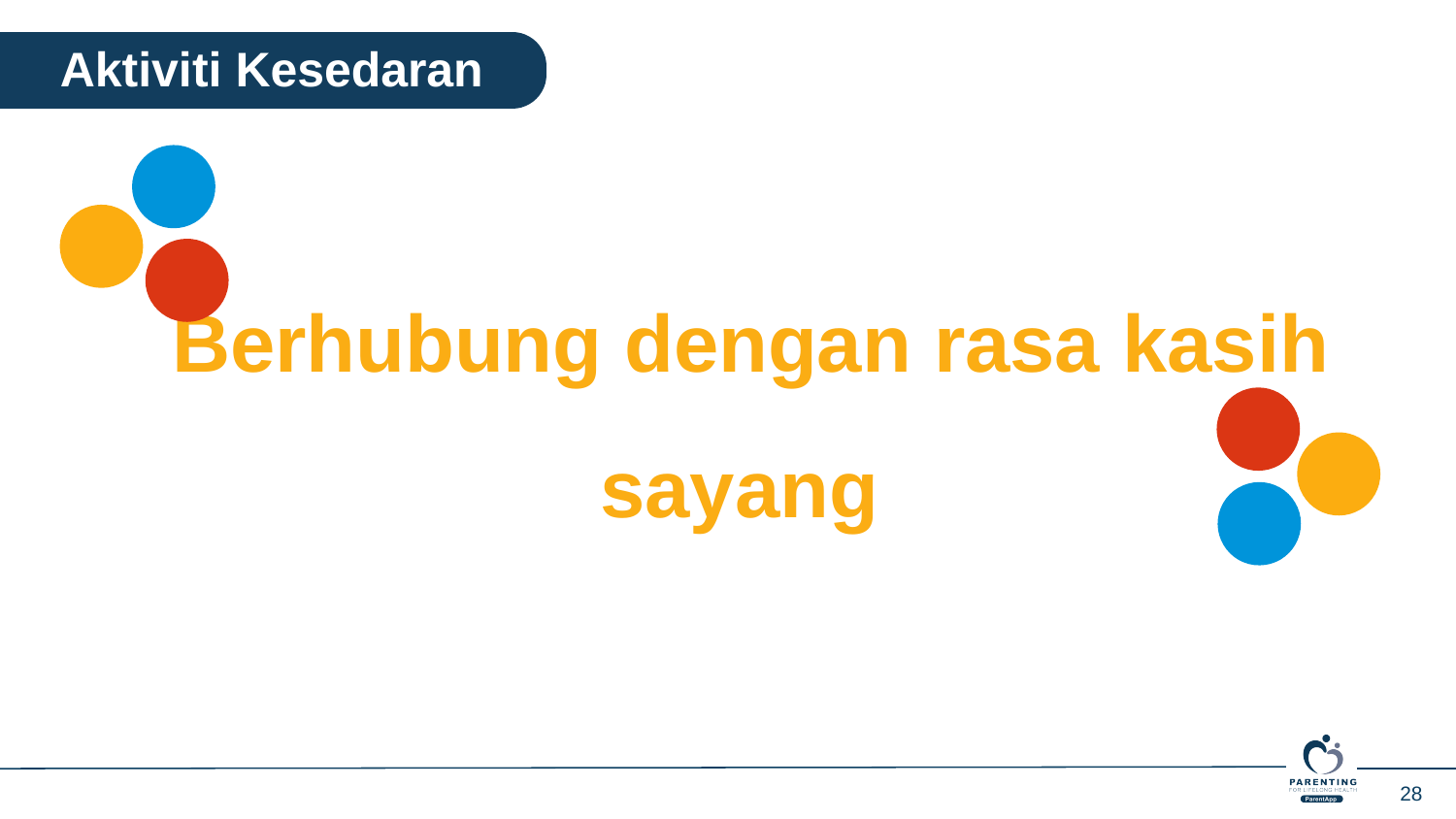

Aktiviti Kesedaran

Berhubung dengan rasa kasih sayang